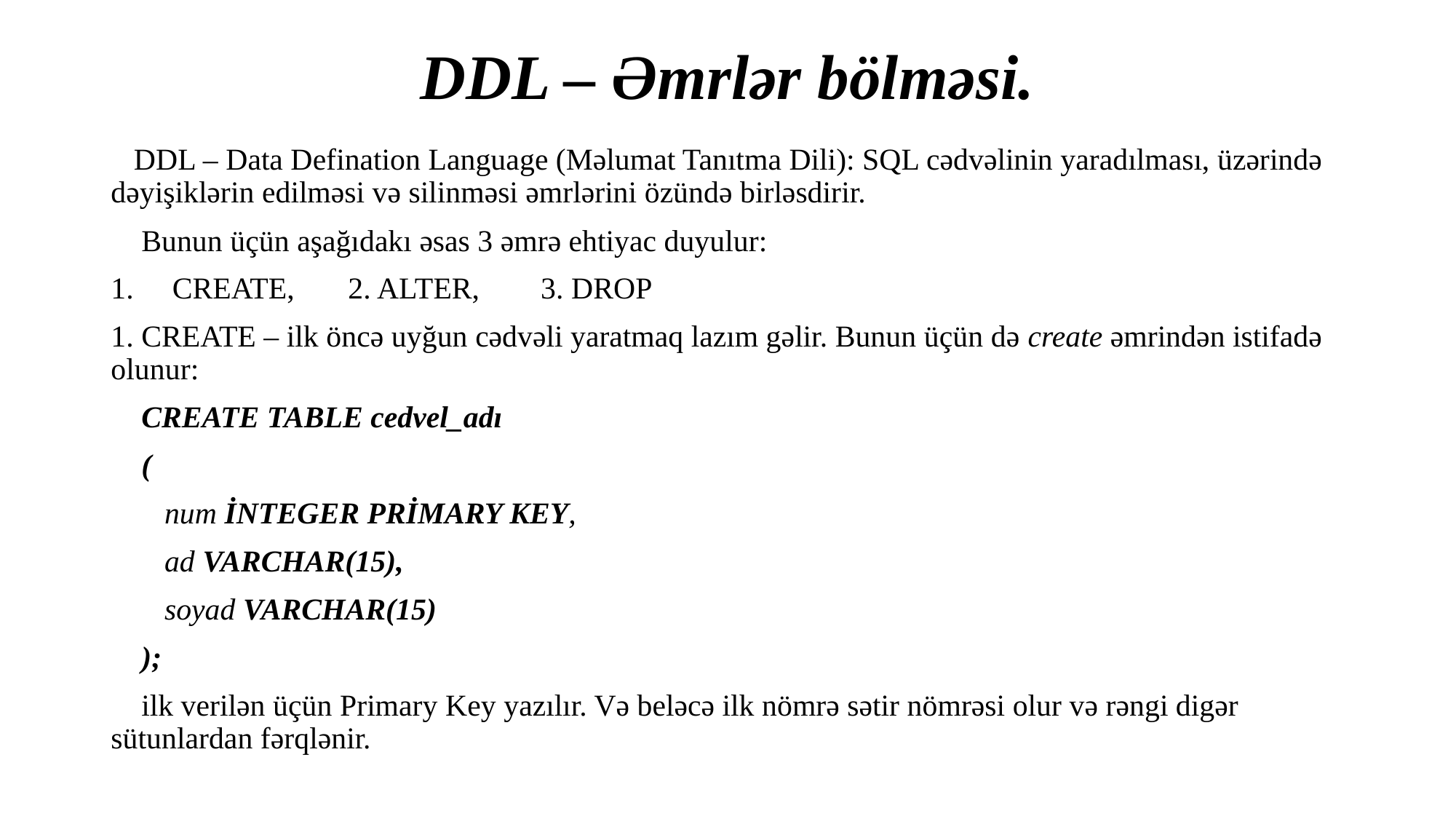

# DDL – Əmrlər bölməsi.
   DDL – Data Defination Language (Məlumat Tanıtma Dili): SQL cədvəlinin yaradılması, üzərində dəyişiklərin edilməsi və silinməsi əmrlərini özündə birləsdirir.
    Bunun üçün aşağıdakı əsas 3 əmrə ehtiyac duyulur:
CREATE,       2. ALTER,        3. DROP
1. CREATE – ilk öncə uyğun cədvəli yaratmaq lazım gəlir. Bunun üçün də create əmrindən istifadə olunur:
    CREATE TABLE cedvel_adı
    (
       num İNTEGER PRİMARY KEY,
       ad VARCHAR(15),
       soyad VARCHAR(15)
    );
    ilk verilən üçün Primary Key yazılır. Və beləcə ilk nömrə sətir nömrəsi olur və rəngi digər sütunlardan fərqlənir.